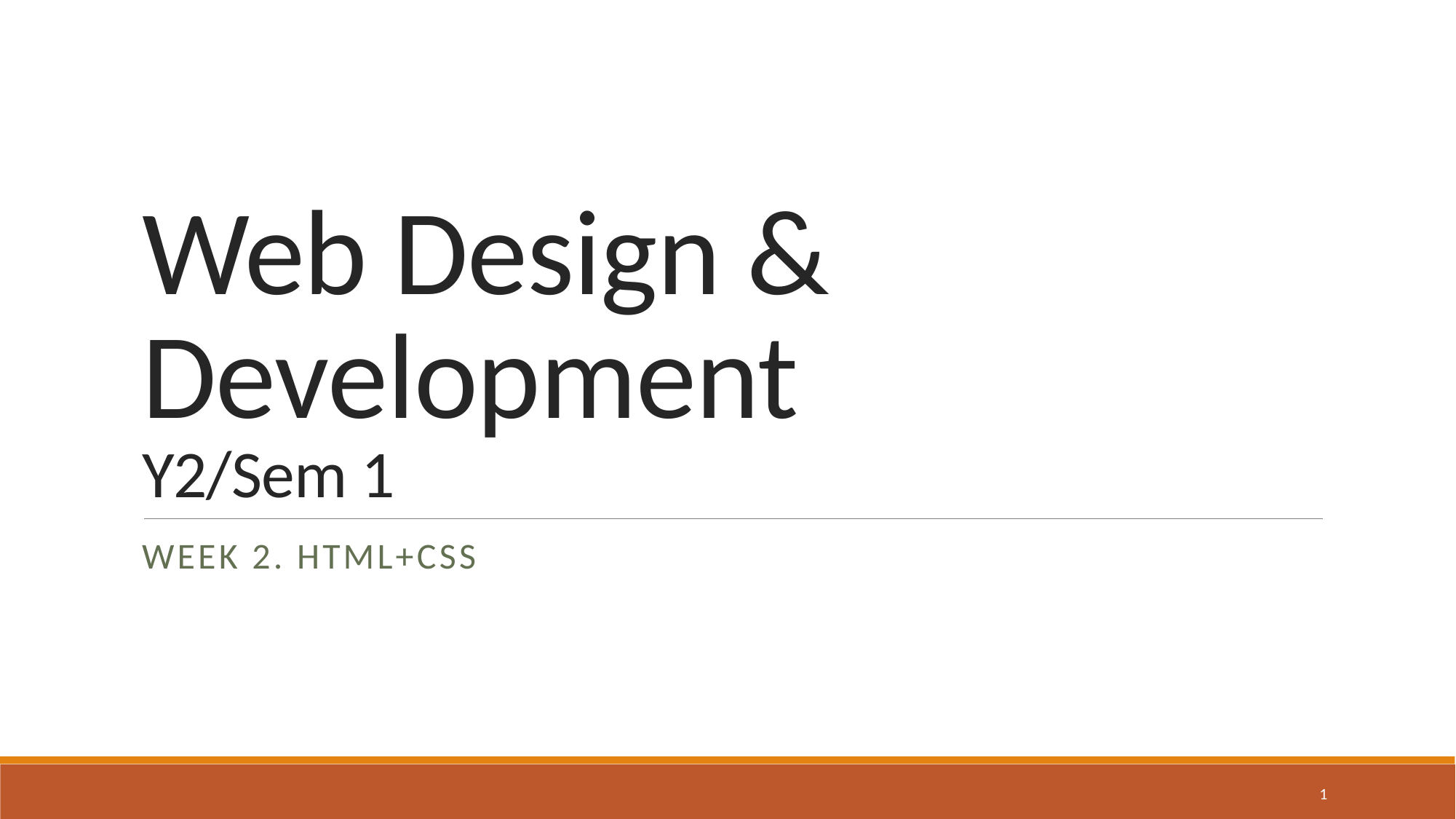

# Web Design & Development Y2/Sem 1
Week 2. Html+css

1